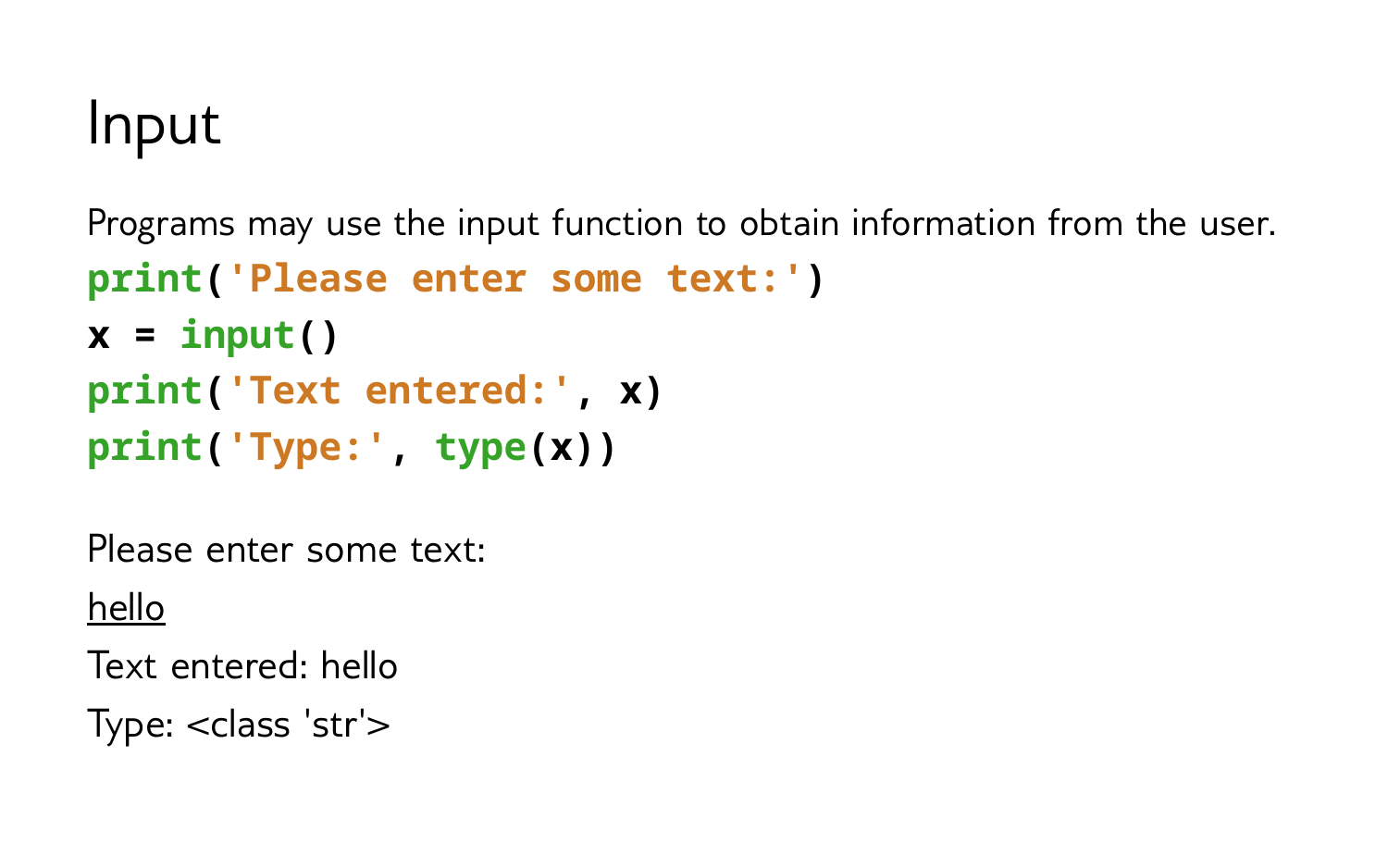

# Input
Programs may use the input function to obtain information from the user.
print('Please enter some text:')
x = input()
print('Text entered:', x)
print('Type:', type(x))
                                                 Please enter some text:
hello
Text entered: hello
Type: <class 'str'>